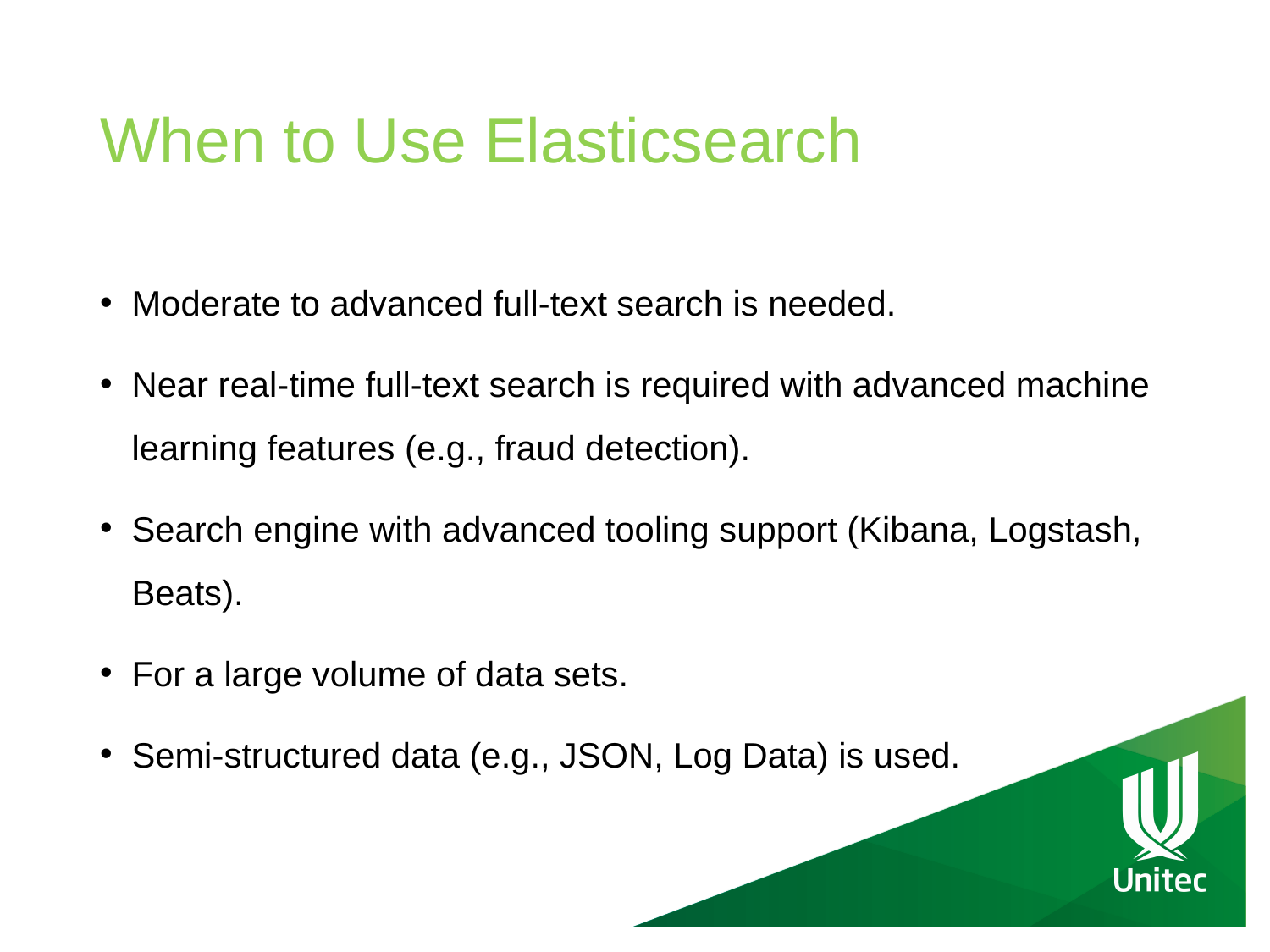

# When to Use Elasticsearch
Moderate to advanced full-text search is needed.
Near real-time full-text search is required with advanced machine learning features (e.g., fraud detection).
Search engine with advanced tooling support (Kibana, Logstash, Beats).
For a large volume of data sets.
Semi-structured data (e.g., JSON, Log Data) is used.